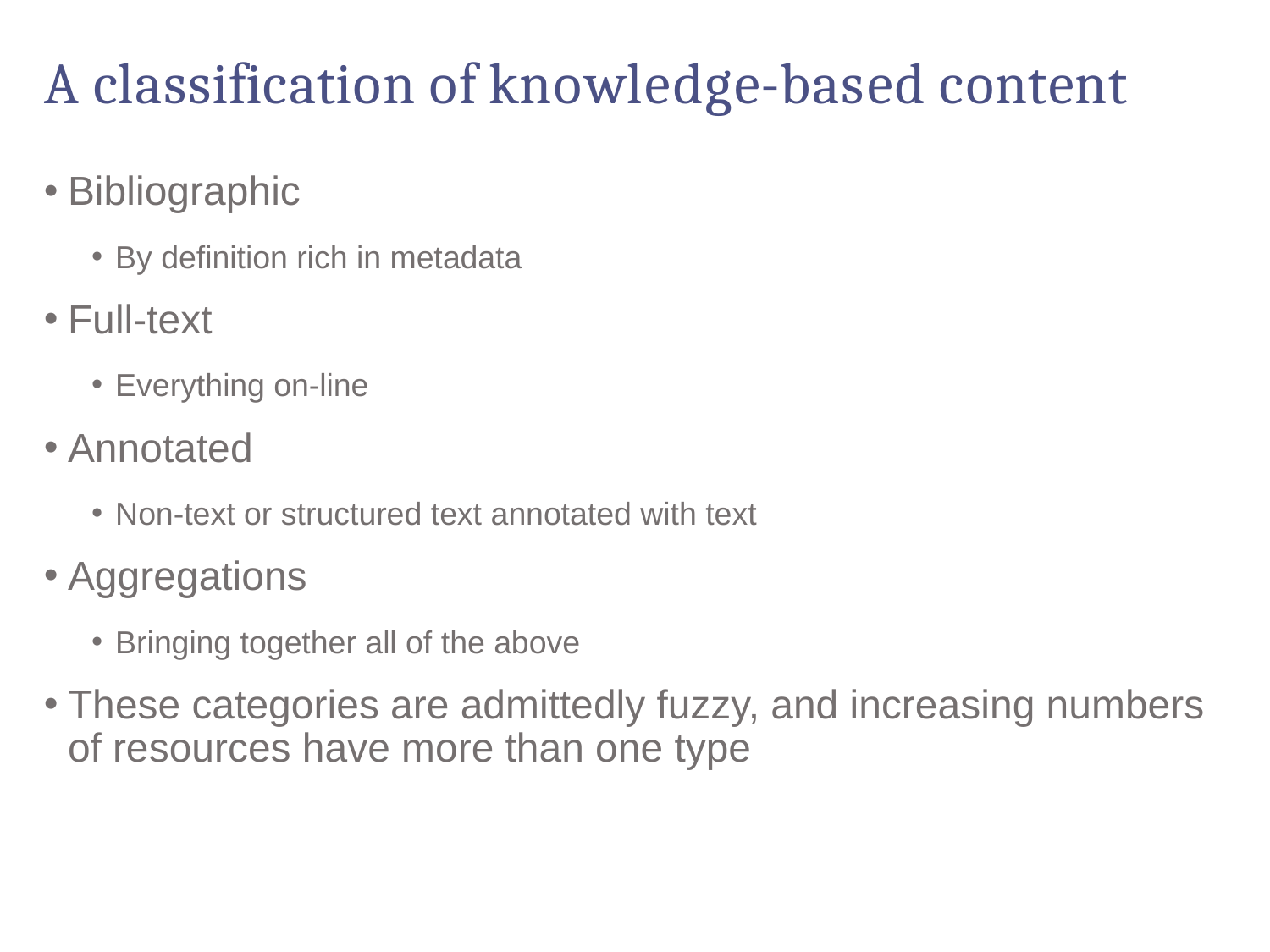

# A classification of knowledge-based content
Bibliographic
By definition rich in metadata
Full-text
Everything on-line
Annotated
Non-text or structured text annotated with text
Aggregations
Bringing together all of the above
These categories are admittedly fuzzy, and increasing numbers of resources have more than one type